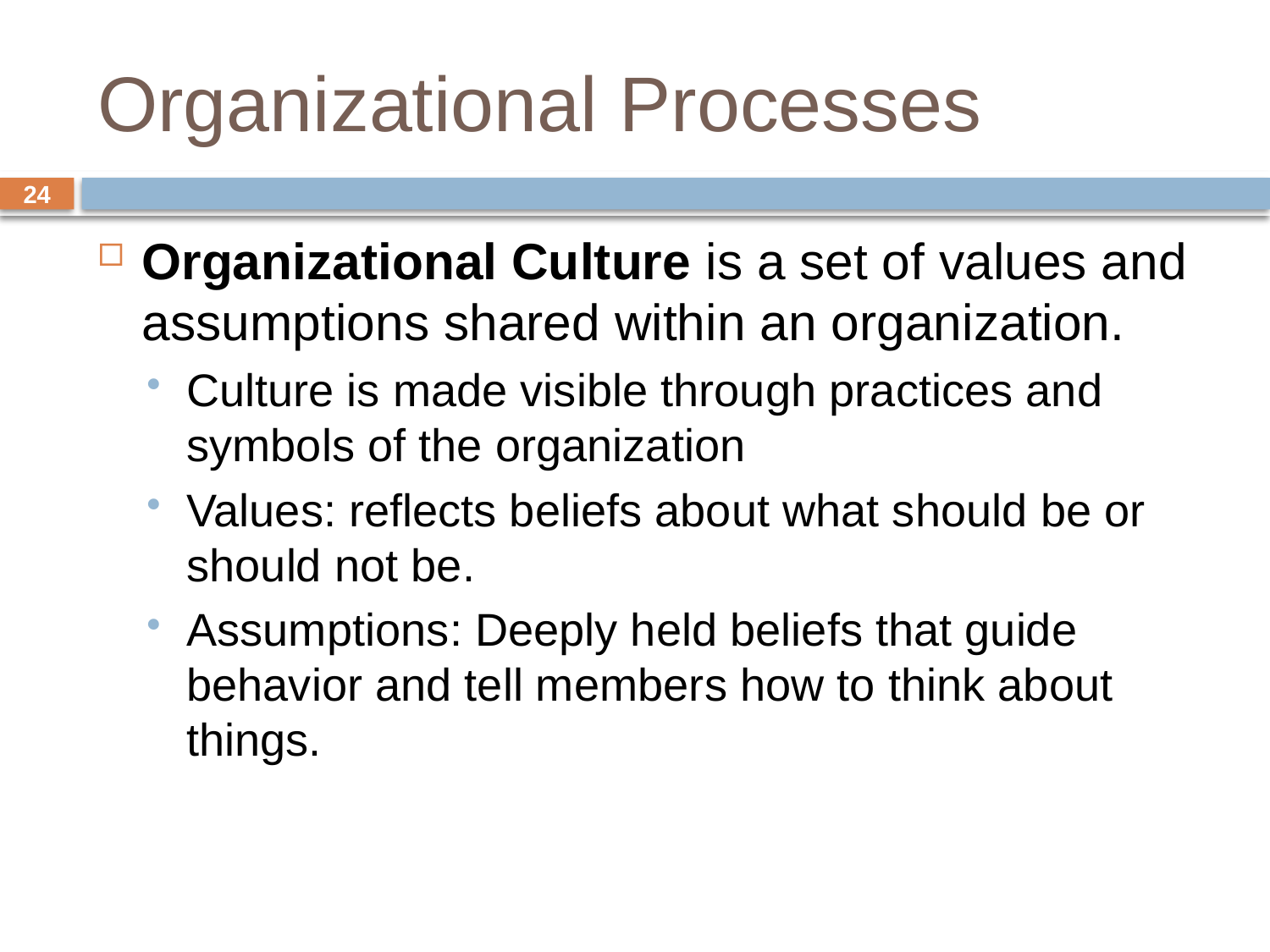

# Organizational Processes
24
Organizational Culture is a set of values and assumptions shared within an organization.
Culture is made visible through practices and symbols of the organization
Values: reflects beliefs about what should be or should not be.
Assumptions: Deeply held beliefs that guide behavior and tell members how to think about things.